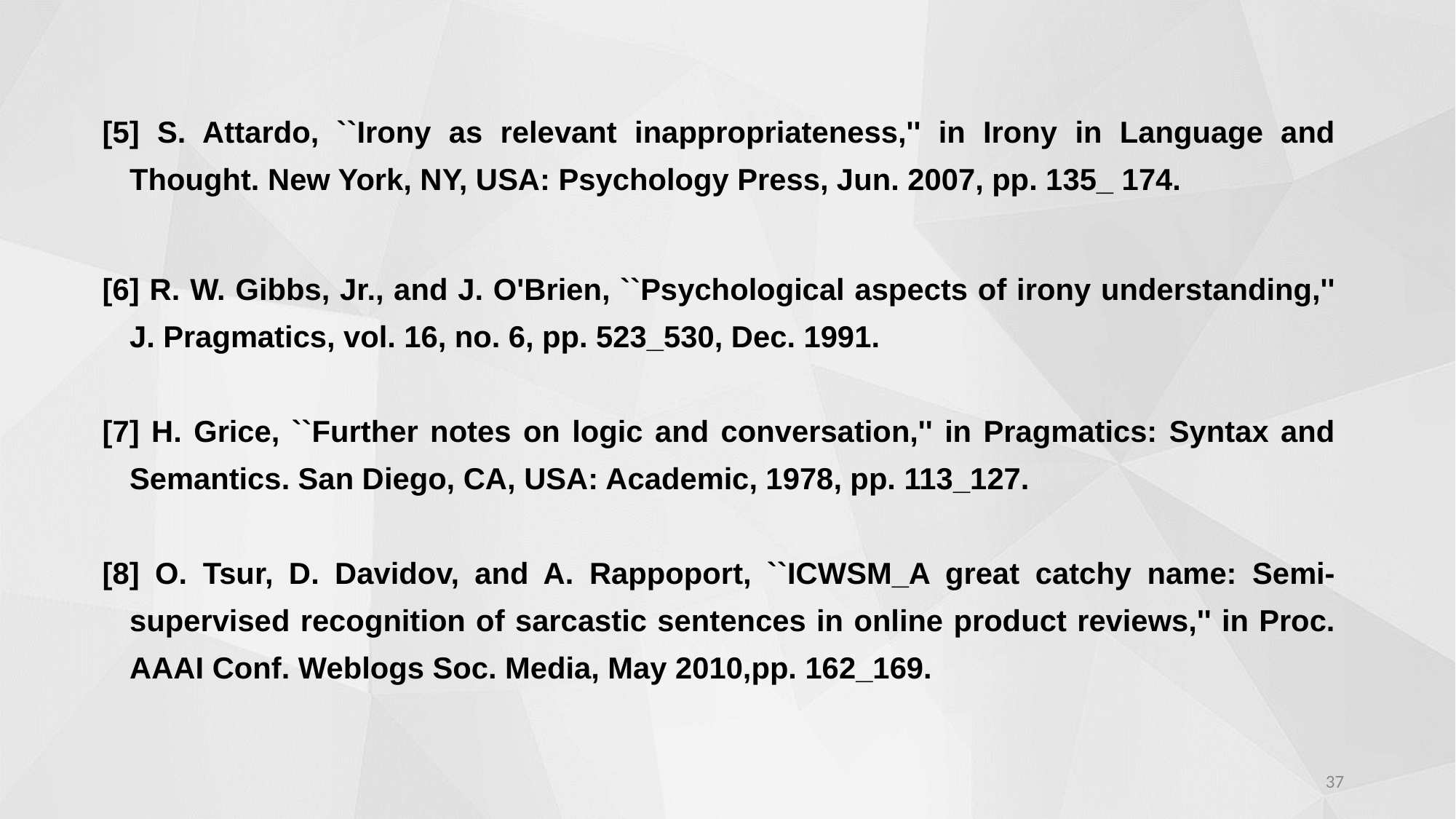

[5] S. Attardo, ``Irony as relevant inappropriateness,'' in Irony in Language and Thought. New York, NY, USA: Psychology Press, Jun. 2007, pp. 135_ 174.

[6] R. W. Gibbs, Jr., and J. O'Brien, ``Psychological aspects of irony understanding,'' J. Pragmatics, vol. 16, no. 6, pp. 523_530, Dec. 1991.

[7] H. Grice, ``Further notes on logic and conversation,'' in Pragmatics: Syntax and Semantics. San Diego, CA, USA: Academic, 1978, pp. 113_127.

[8] O. Tsur, D. Davidov, and A. Rappoport, ``ICWSM_A great catchy name: Semi-supervised recognition of sarcastic sentences in online product reviews,'' in Proc. AAAI Conf. Weblogs Soc. Media, May 2010,pp. 162_169.

37